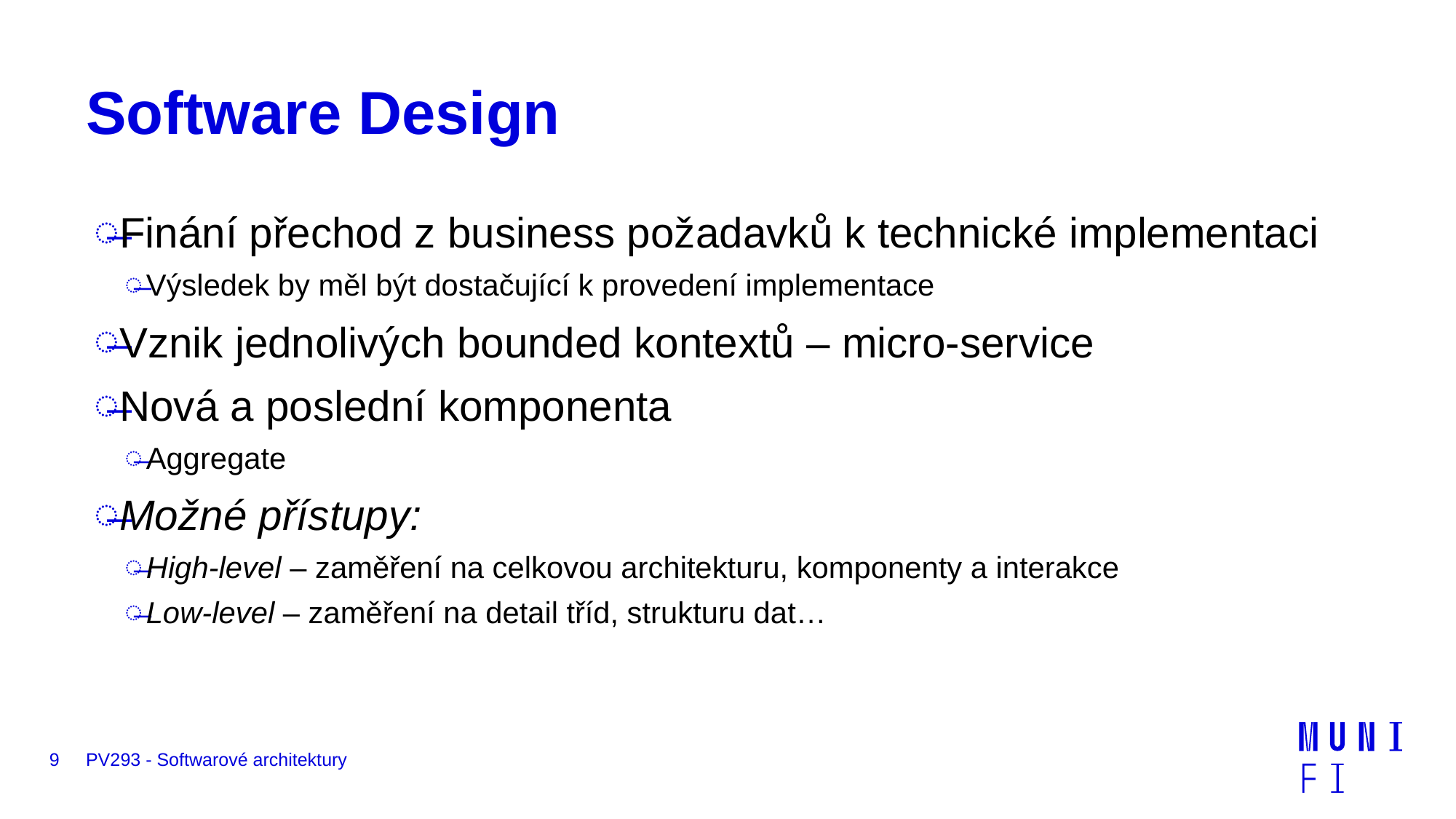

# Software Design
Finání přechod z business požadavků k technické implementaci
Výsledek by měl být dostačující k provedení implementace
Vznik jednolivých bounded kontextů – micro-service
Nová a poslední komponenta
Aggregate
Možné přístupy:
High-level – zaměření na celkovou architekturu, komponenty a interakce
Low-level – zaměření na detail tříd, strukturu dat…
9
PV293 - Softwarové architektury